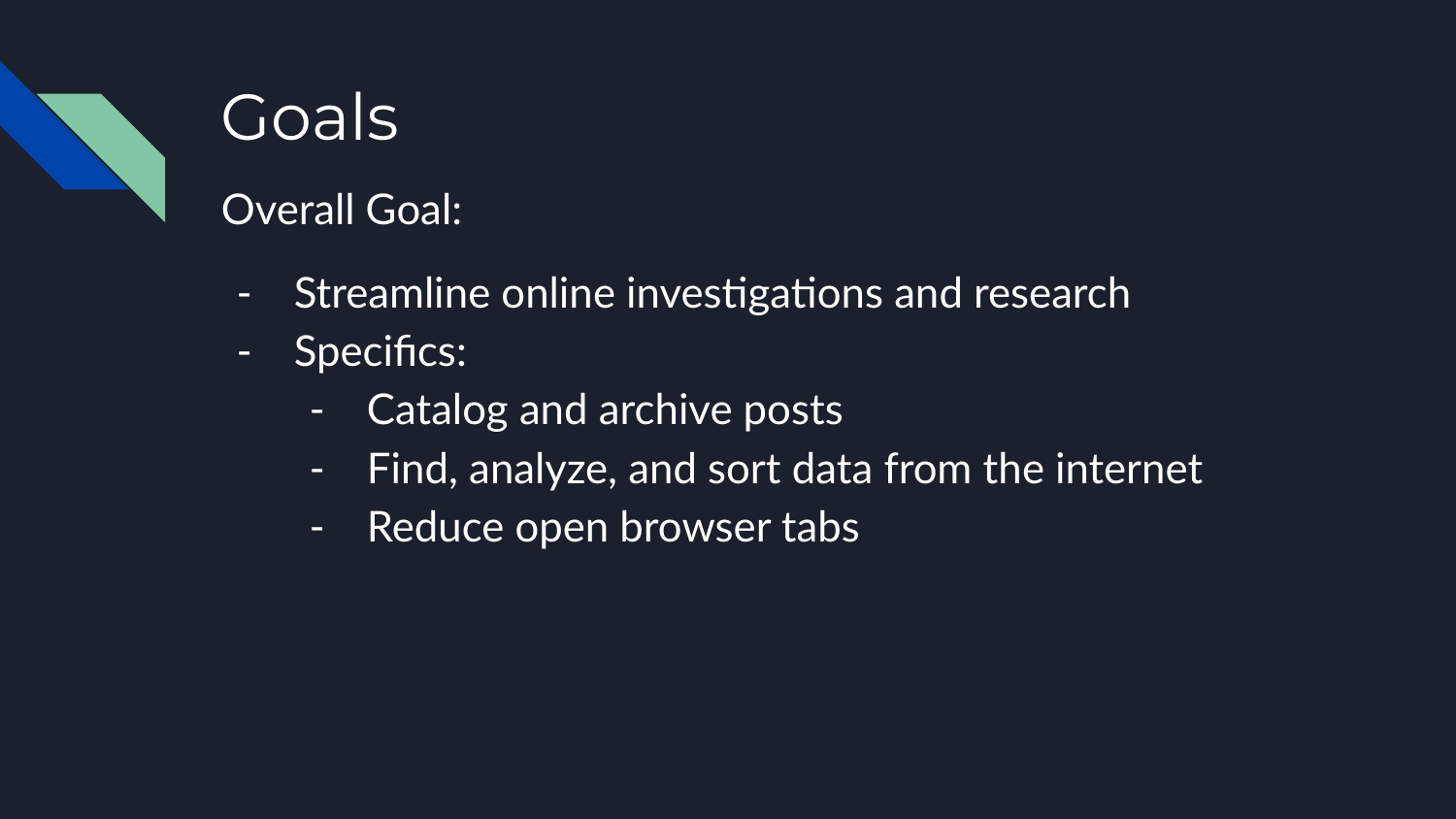

# Goals
Overall Goal:
Streamline online investigations and research
Specifics:
Catalog and archive posts
Find, analyze, and sort data from the internet
Reduce open browser tabs